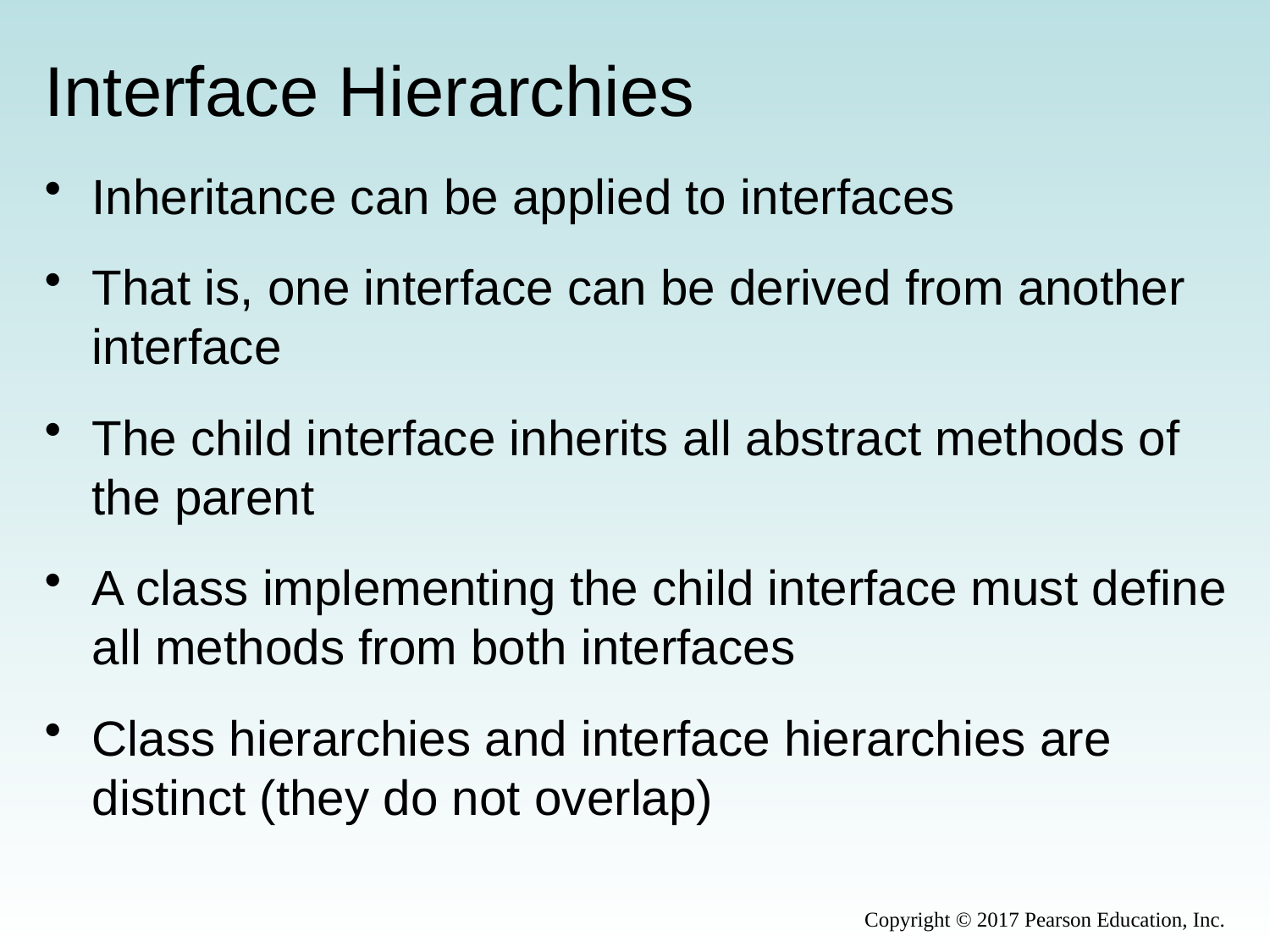

# Interface Hierarchies
Inheritance can be applied to interfaces
That is, one interface can be derived from another interface
The child interface inherits all abstract methods of the parent
A class implementing the child interface must define all methods from both interfaces
Class hierarchies and interface hierarchies are distinct (they do not overlap)
Copyright © 2017 Pearson Education, Inc.